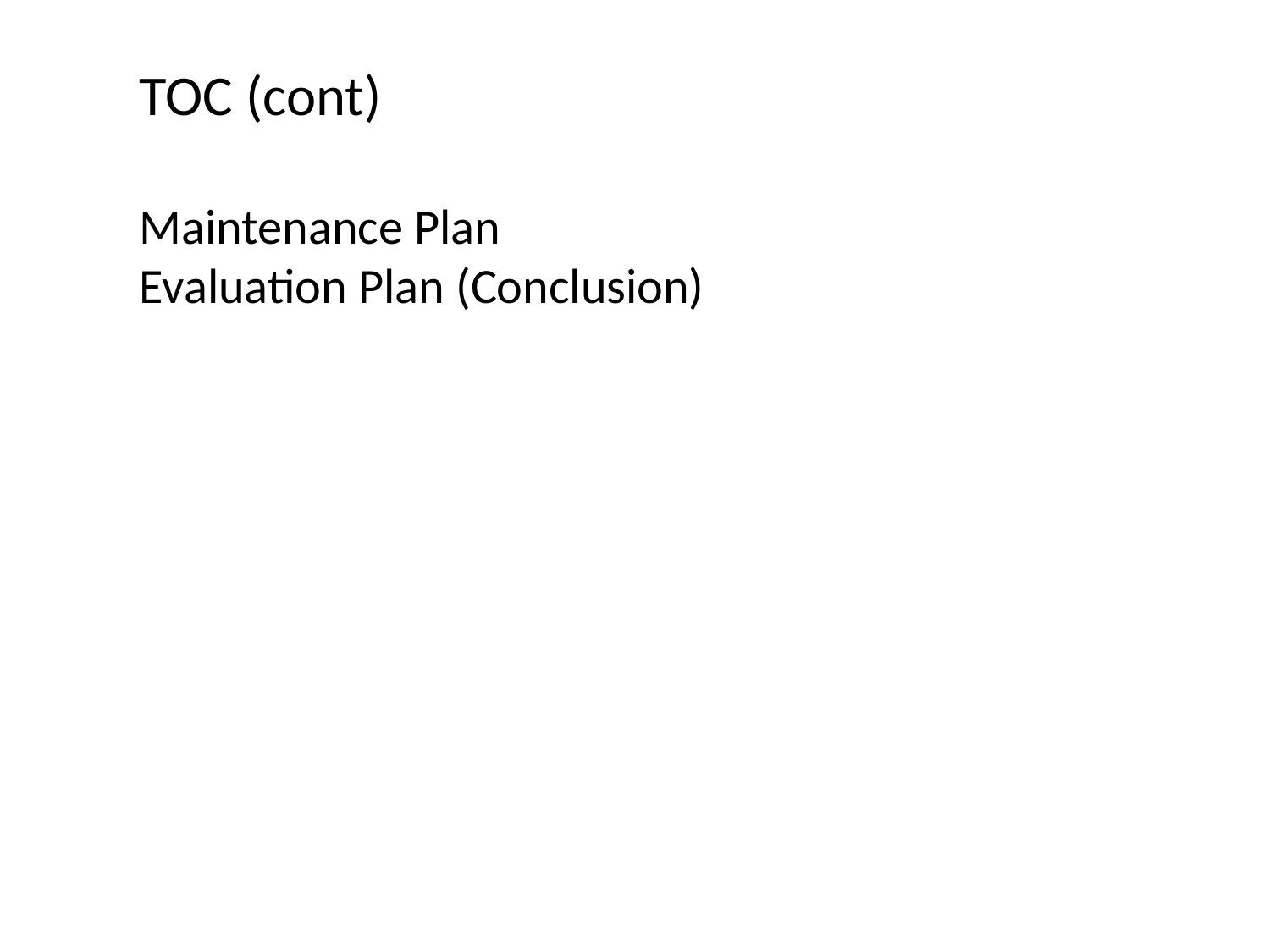

TOC (cont)

Maintenance Plan
Evaluation Plan (Conclusion)